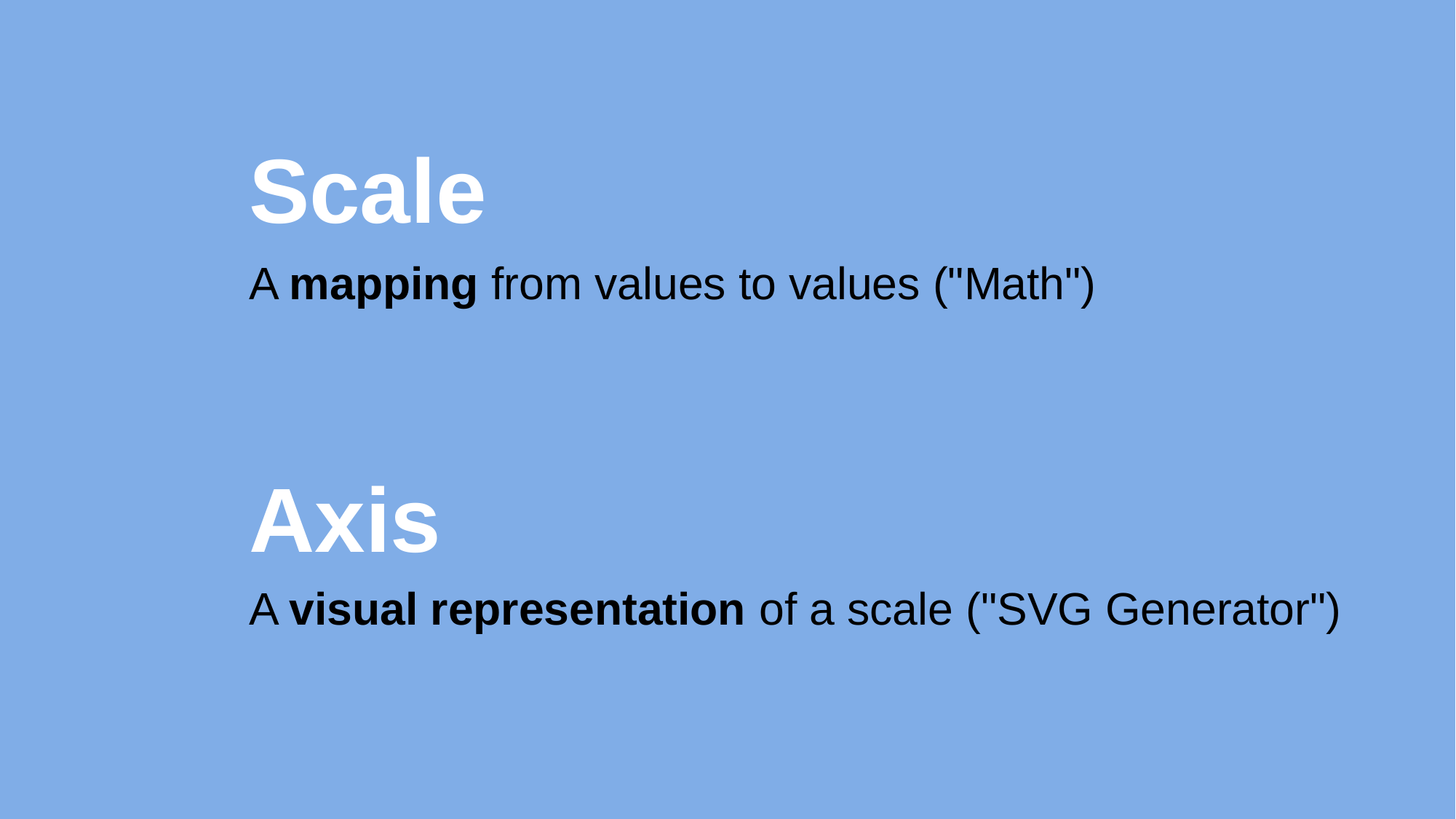

Scale
A mapping from values to values ("Math")
Axis
A visual representation of a scale ("SVG Generator")